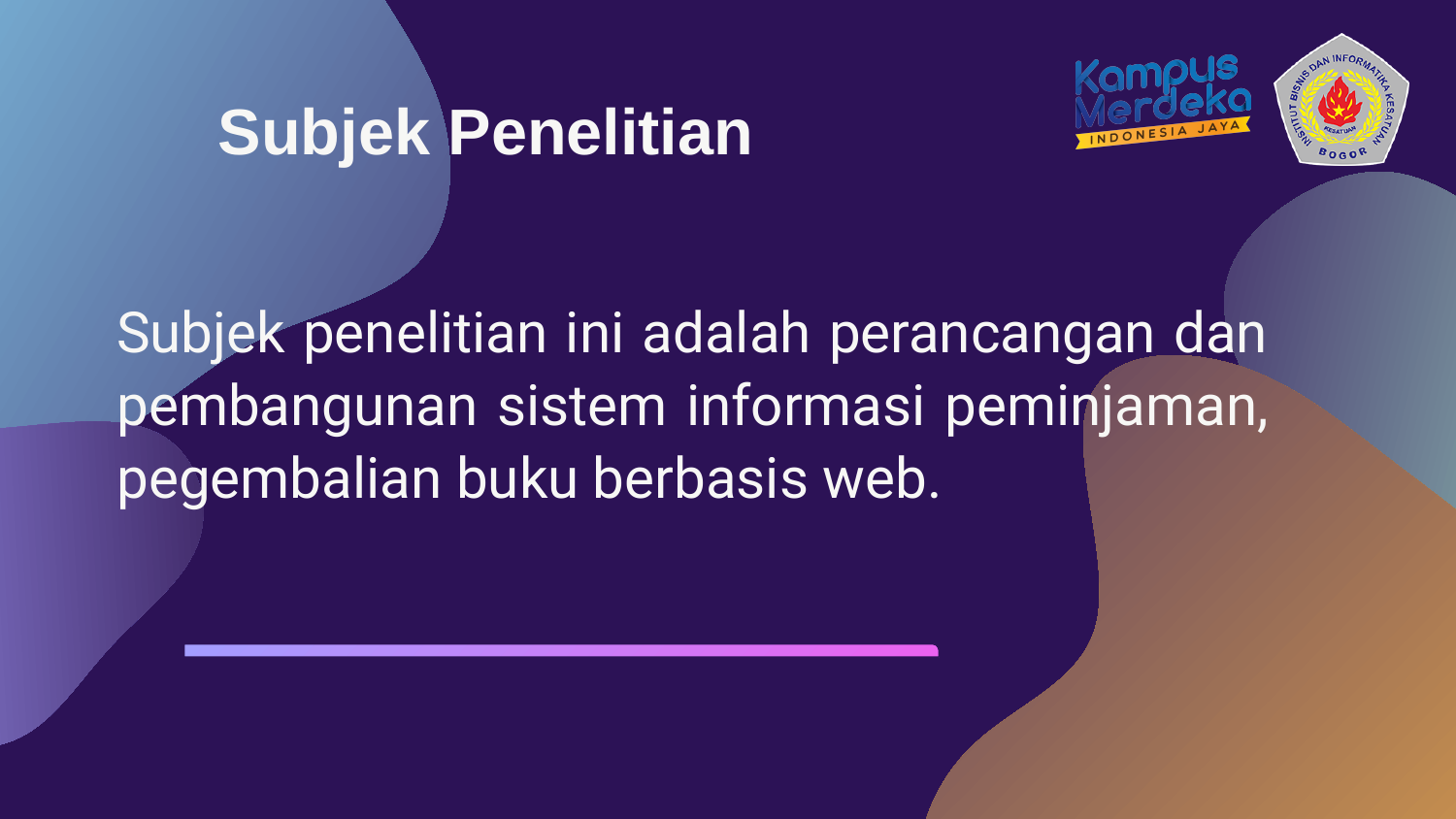

# Subjek Penelitian
Subjek penelitian ini adalah perancangan dan pembangunan sistem informasi peminjaman, pegembalian buku berbasis web.